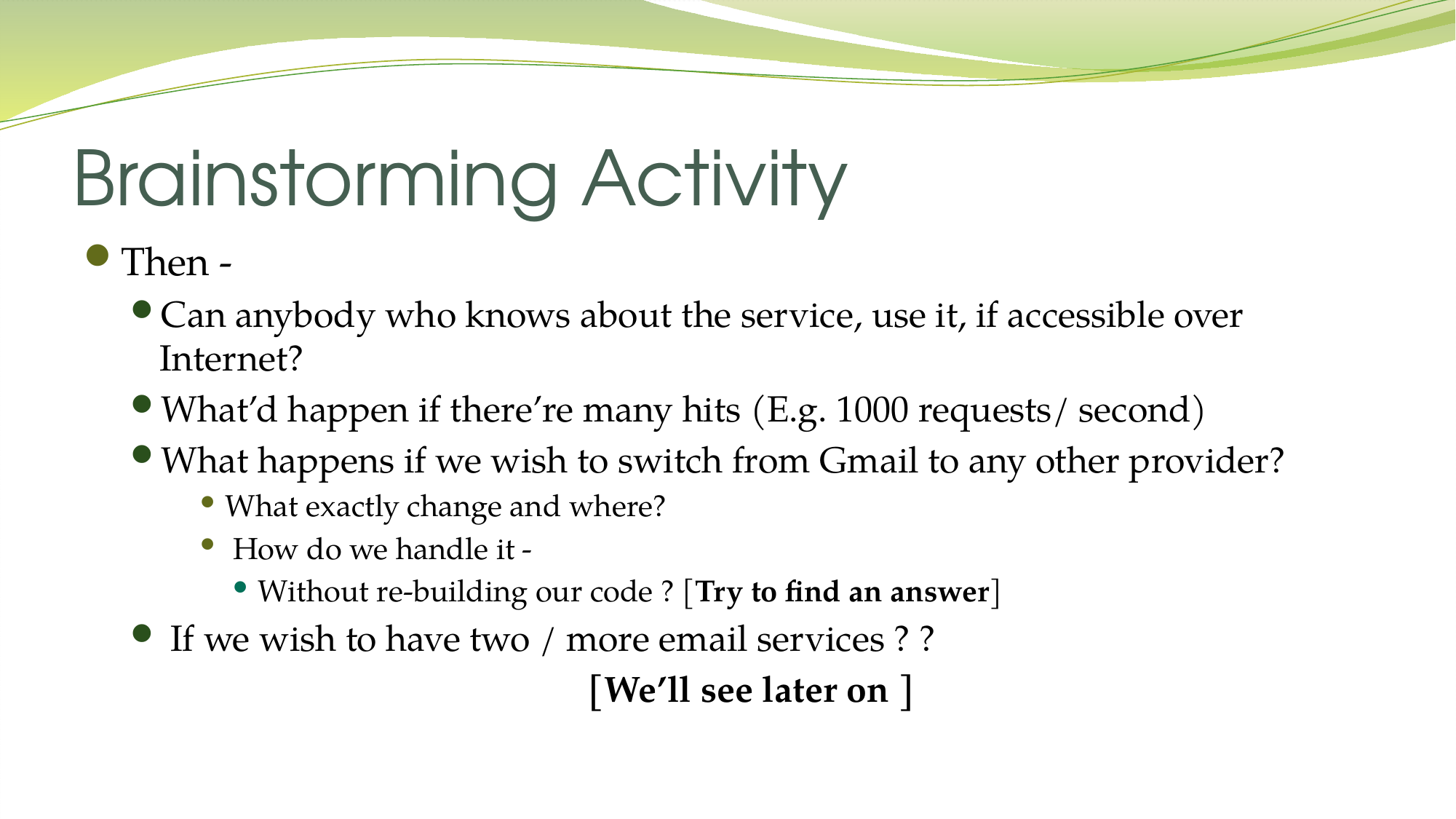

# Brainstorming Activity
Then -
Can anybody who knows about the service, use it, if accessible over Internet?
What’d happen if there’re many hits (E.g. 1000 requests/ second)
What happens if we wish to switch from Gmail to any other provider?
What exactly change and where?
 How do we handle it -
Without re-building our code ? [Try to find an answer]
 If we wish to have two / more email services ? ?
[We’ll see later on ]